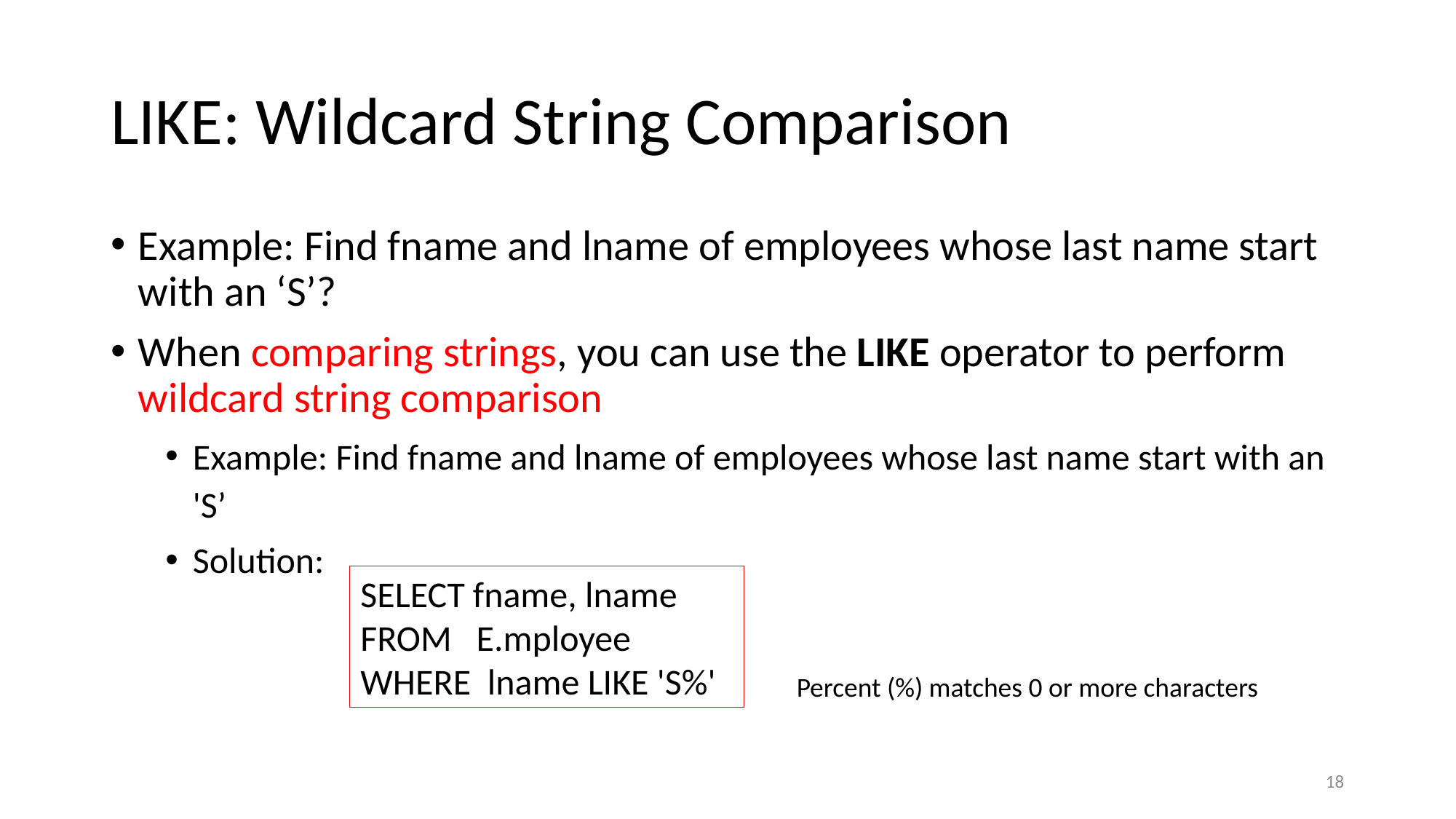

# LIKE: Wildcard String Comparison
Example: Find fname and lname of employees whose last name start with an ‘S’?
When comparing strings, you can use the LIKE operator to perform wildcard string comparison
Example: Find fname and lname of employees whose last name start with an 'S’
Solution:
SELECT fname, lname
FROM   E.mployee
WHERE  lname LIKE 'S%'
Percent (%) matches 0 or more characters
18